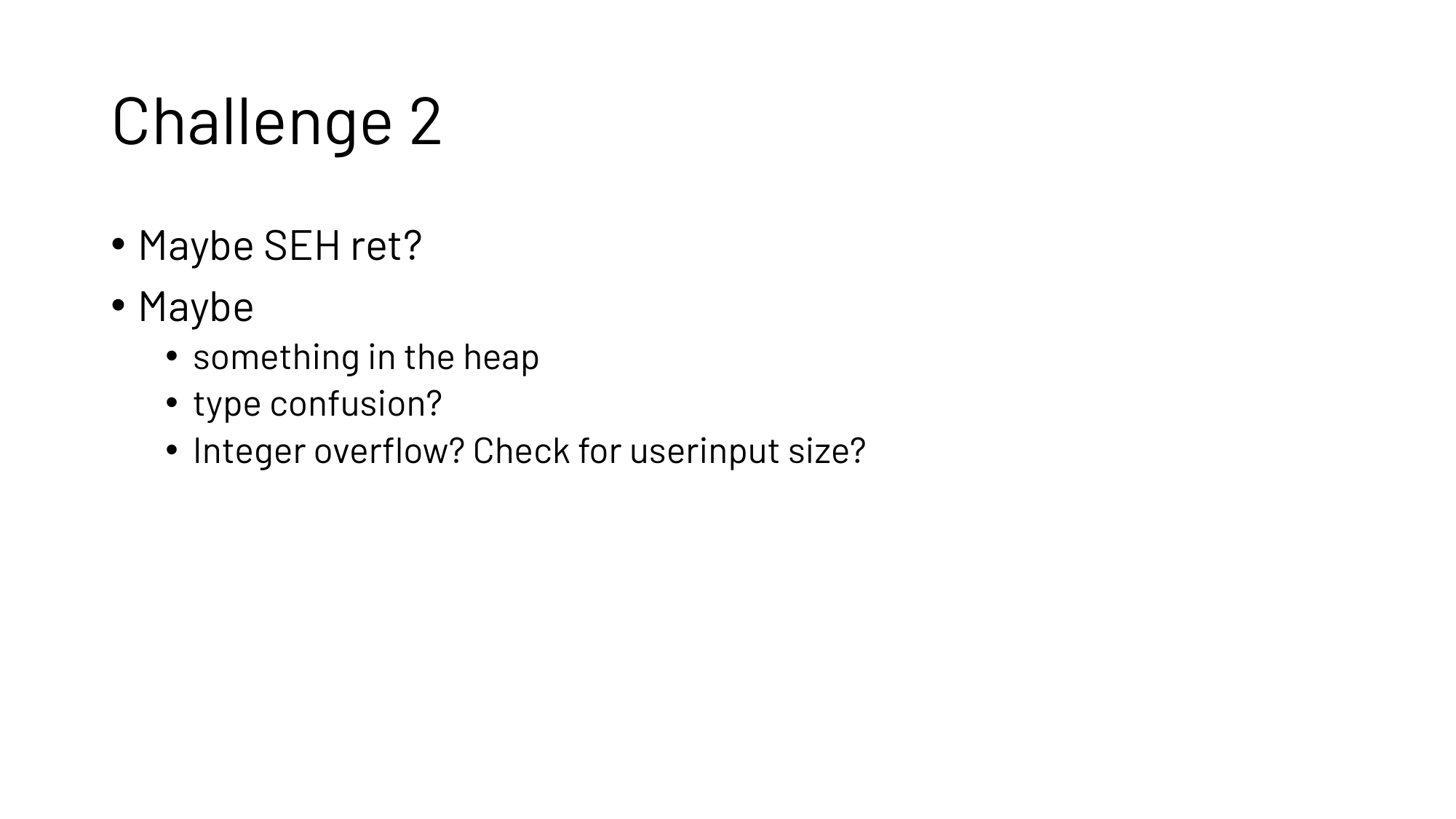

# Challenge 2
Maybe SEH ret?
Maybe
something in the heap
type confusion?
Integer overflow? Check for userinput size?